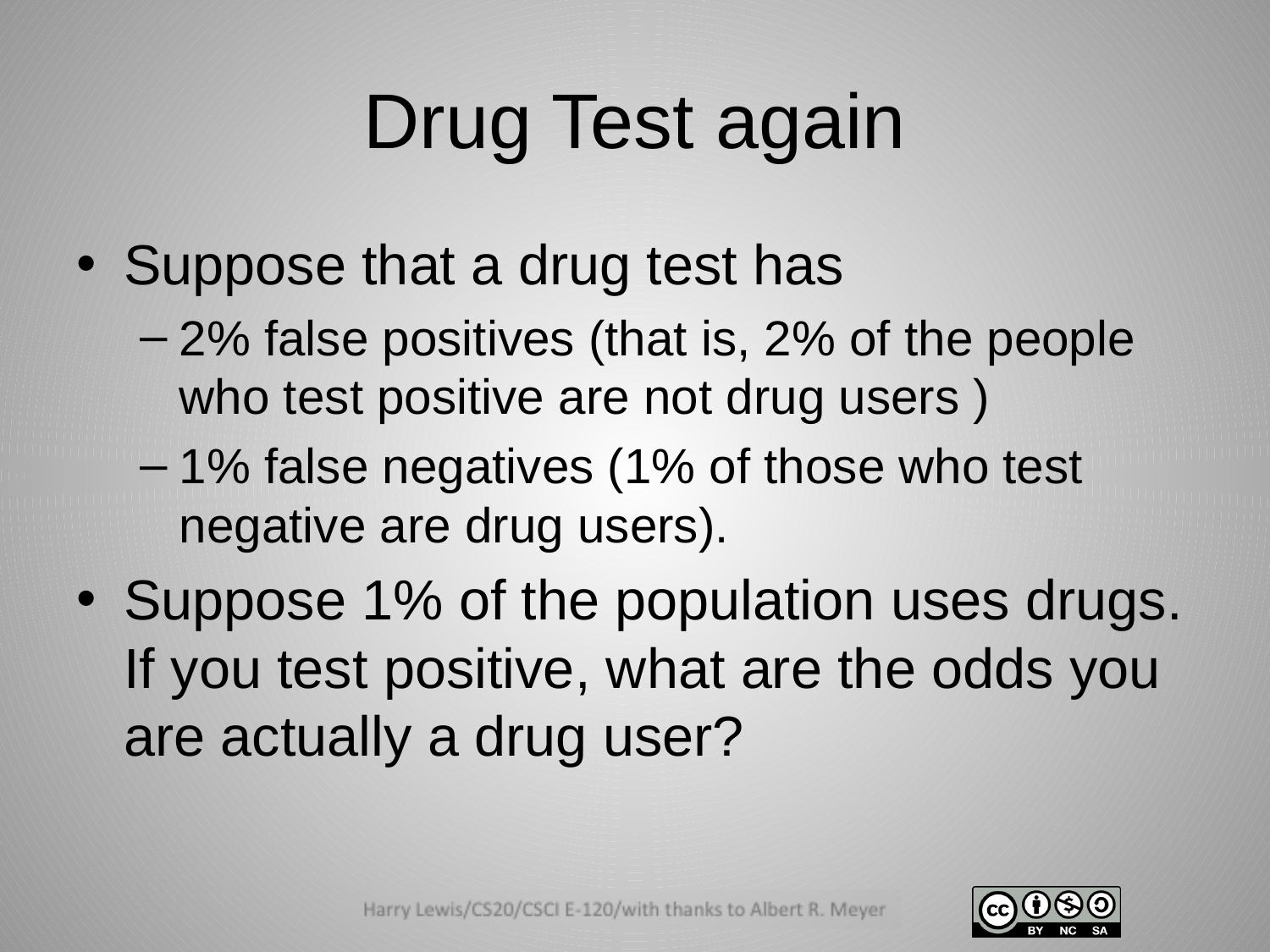

# Drug Test again
Suppose that a drug test has
2% false positives (that is, 2% of the people who test positive are not drug users )
1% false negatives (1% of those who test negative are drug users).
Suppose 1% of the population uses drugs. If you test positive, what are the odds you are actually a drug user?